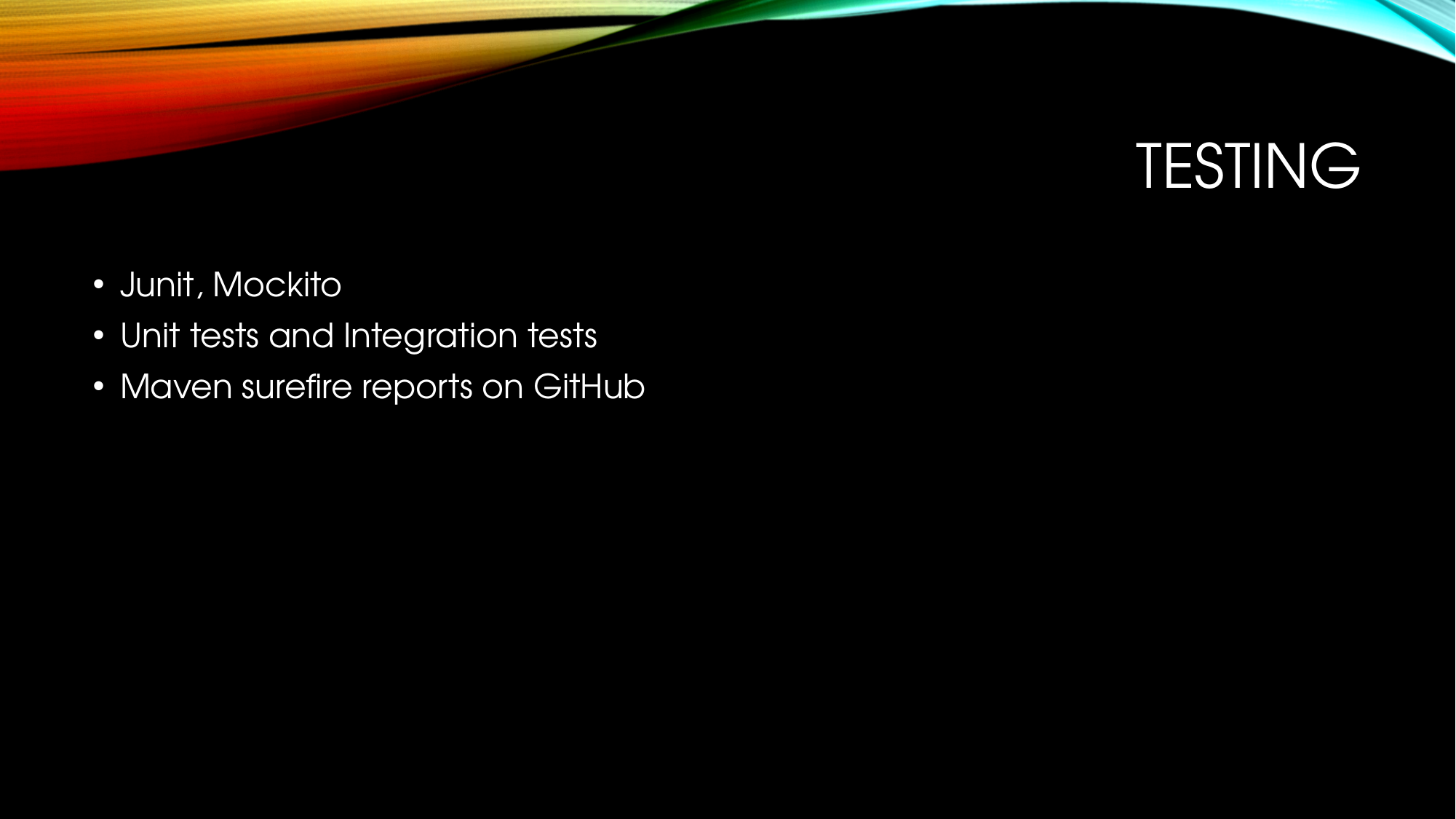

# Testing
Junit, Mockito
Unit tests and Integration tests
Maven surefire reports on GitHub